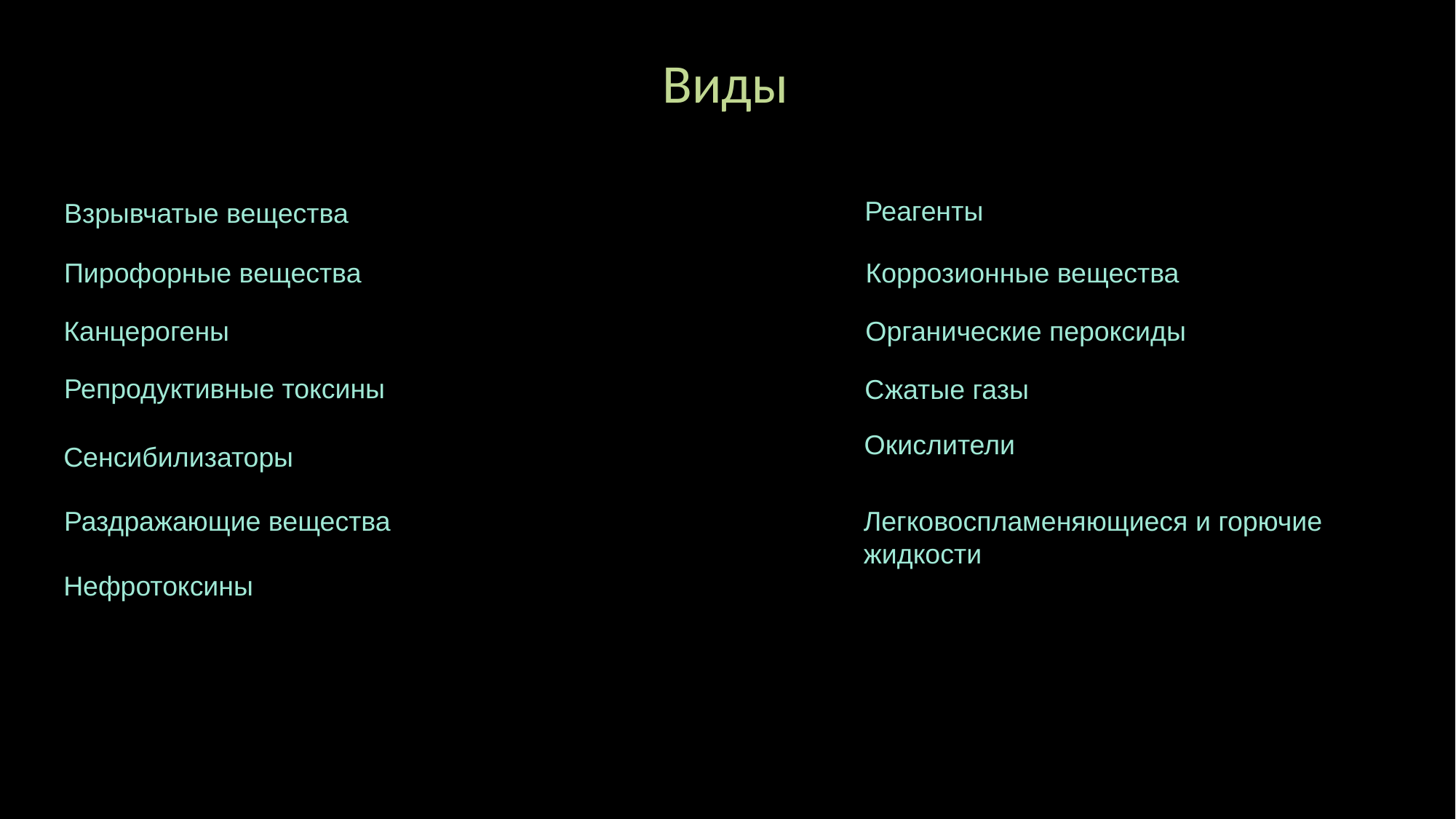

Виды
Реагенты
Взрывчатые вещества
Пирофорные вещества
Коррозионные вещества
Канцерогены
Органические пероксиды
Репродуктивные токсины
Сжатые газы
Окислители
Сенсибилизаторы
Раздражающие вещества
Легковоспламеняющиеся и горючие жидкости
Нефротоксины